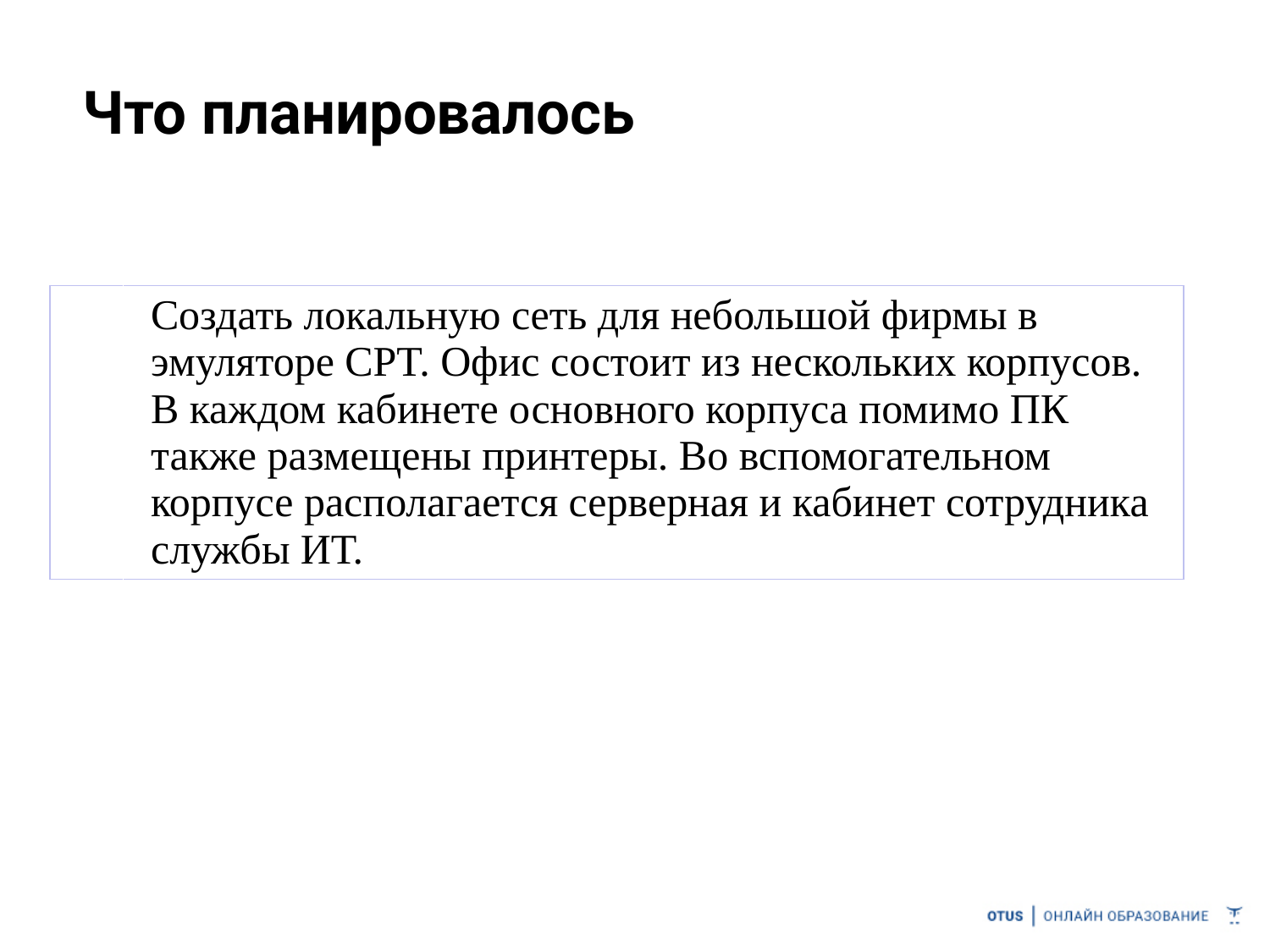

# Что планировалось
|  | Создать локальную сеть для небольшой фирмы в эмуляторе CPT. Офис состоит из нескольких корпусов. В каждом кабинете основного корпуса помимо ПК также размещены принтеры. Во вспомогательном корпусе располагается серверная и кабинет сотрудника службы ИТ. |
| --- | --- |